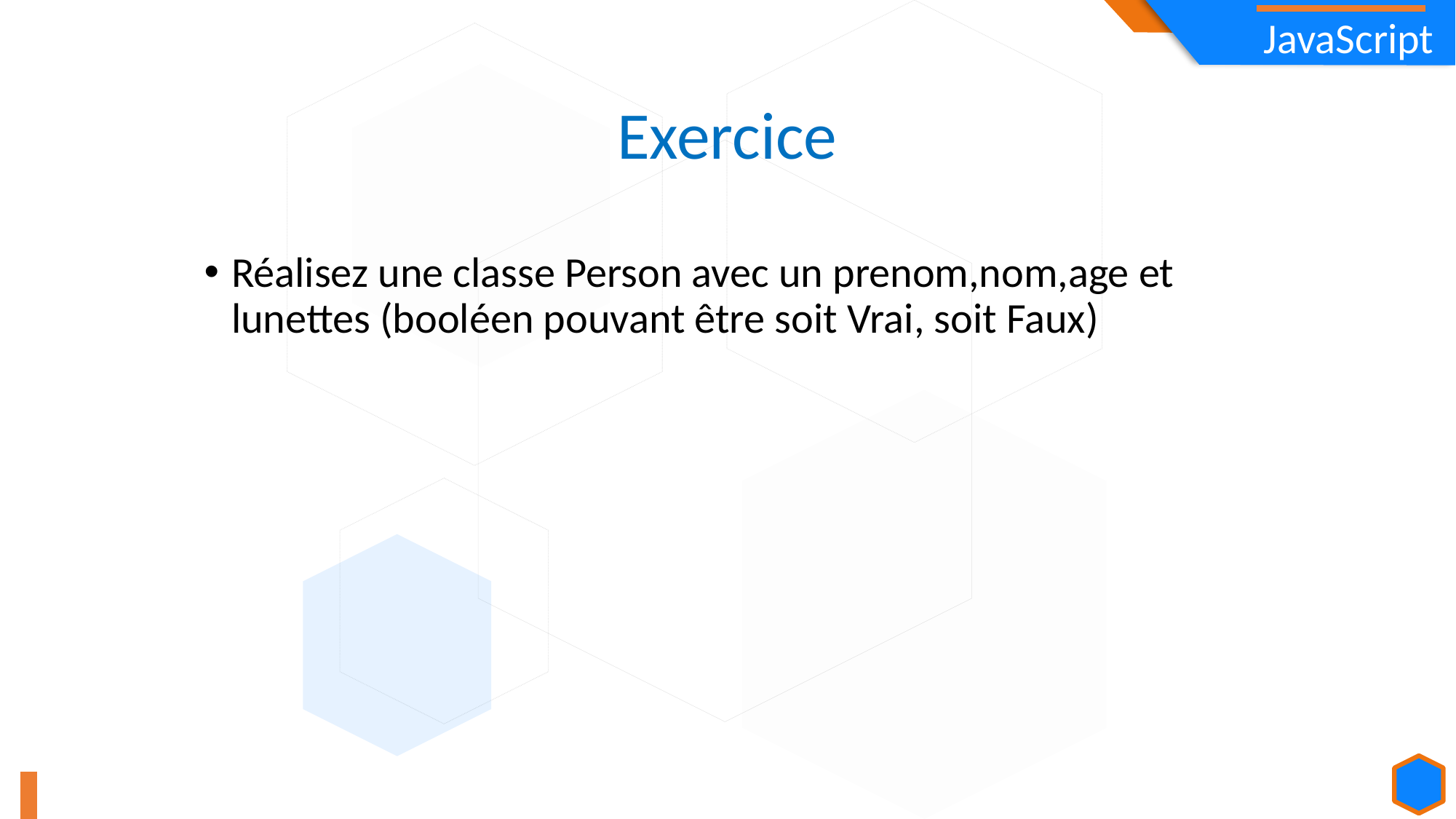

Exercice
Réalisez une classe Person avec un prenom,nom,age et lunettes (booléen pouvant être soit Vrai, soit Faux)